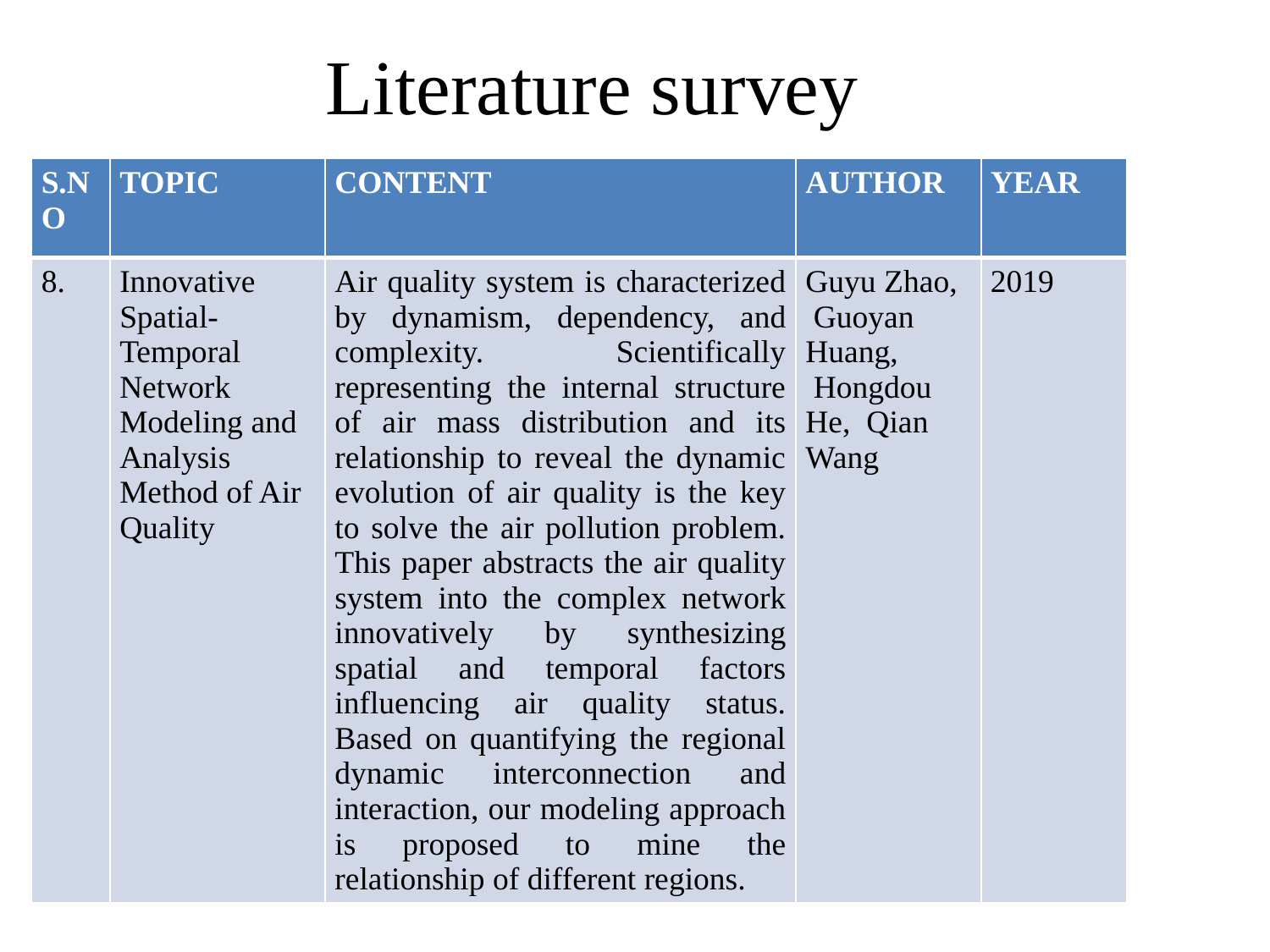

# Literature survey
| S.NO | TOPIC | CONTENT | AUTHOR | YEAR |
| --- | --- | --- | --- | --- |
| 8. | Innovative Spatial-Temporal Network Modeling and Analysis Method of Air Quality | Air quality system is characterized by dynamism, dependency, and complexity. Scientifically representing the internal structure of air mass distribution and its relationship to reveal the dynamic evolution of air quality is the key to solve the air pollution problem. This paper abstracts the air quality system into the complex network innovatively by synthesizing spatial and temporal factors influencing air quality status. Based on quantifying the regional dynamic interconnection and interaction, our modeling approach is proposed to mine the relationship of different regions. | Guyu Zhao,  Guoyan Huang,  Hongdou He,  Qian Wang | 2019 |